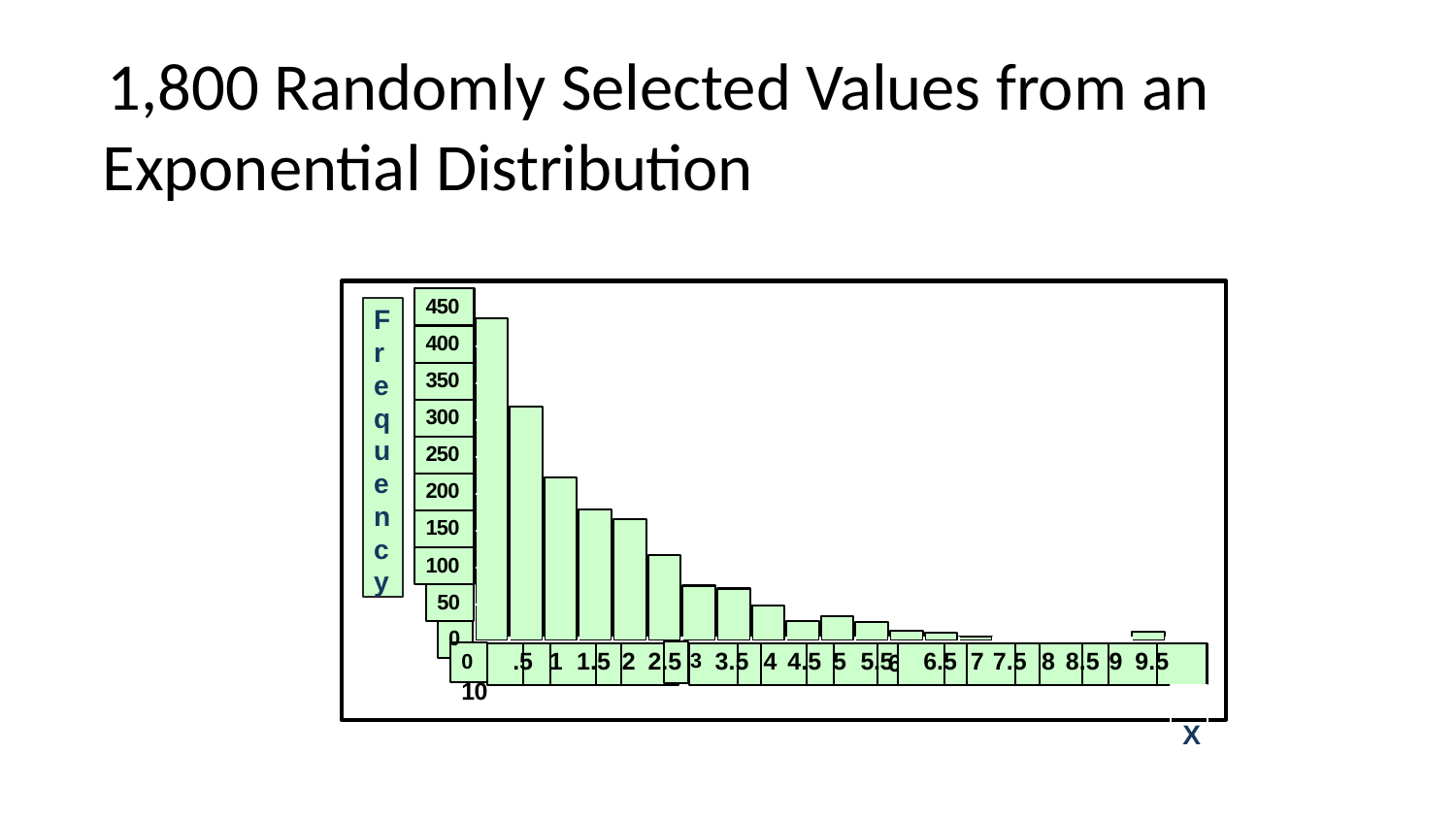

# 1,800 Randomly Selected Values from an Exponential Distribution

450
F
r e q u e n c y

400
350
300

250

200

150

100
50
0
0	.5 1 1.5 2 2.5 3 3.5 4 4.5 5 5.5	6.5 7 7.5 8 8.5 9 9.5 10
X

6